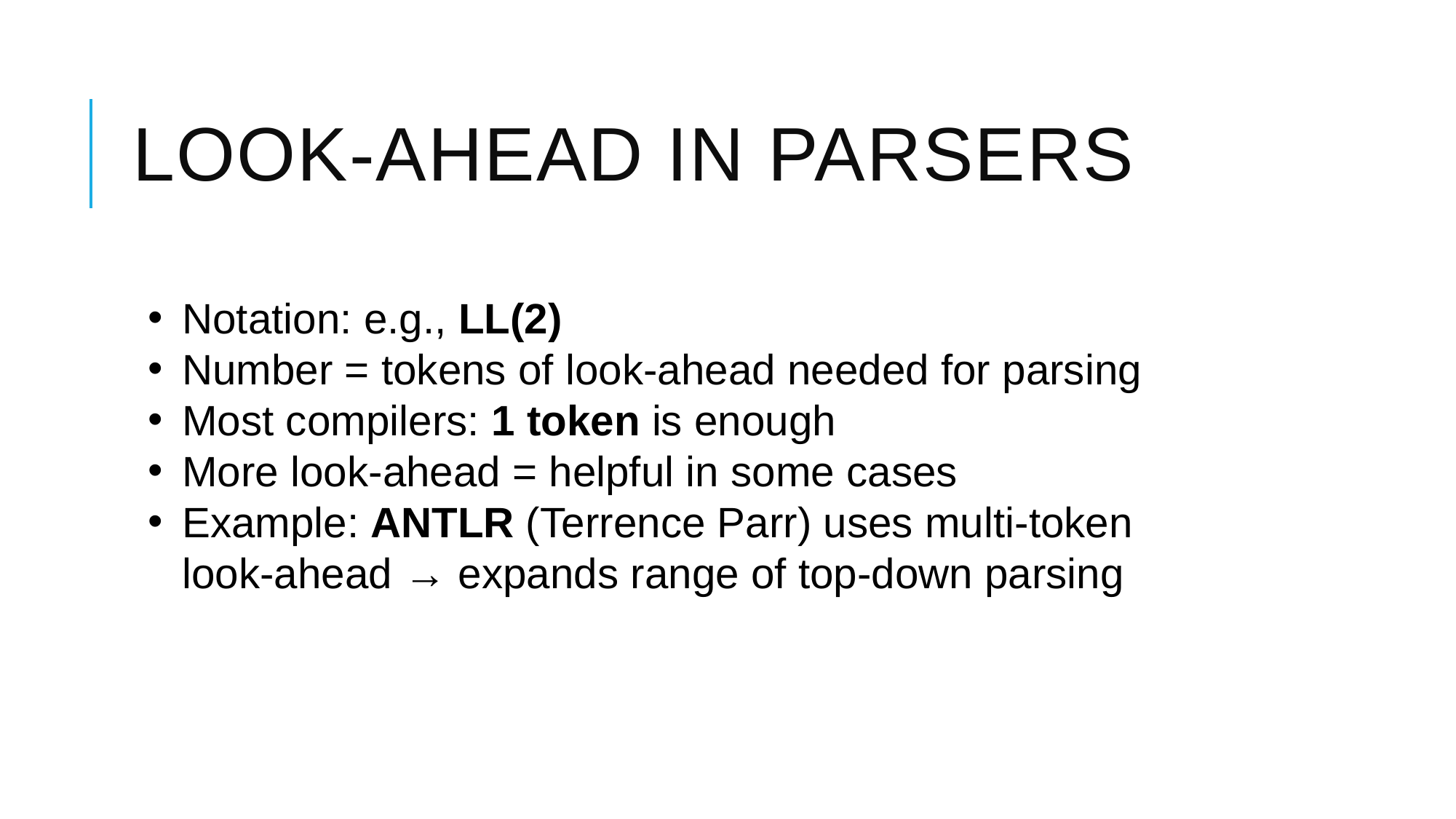

# Look-Ahead in Parsers
Notation: e.g., LL(2)
Number = tokens of look-ahead needed for parsing
Most compilers: 1 token is enough
More look-ahead = helpful in some cases
Example: ANTLR (Terrence Parr) uses multi-token look-ahead → expands range of top-down parsing